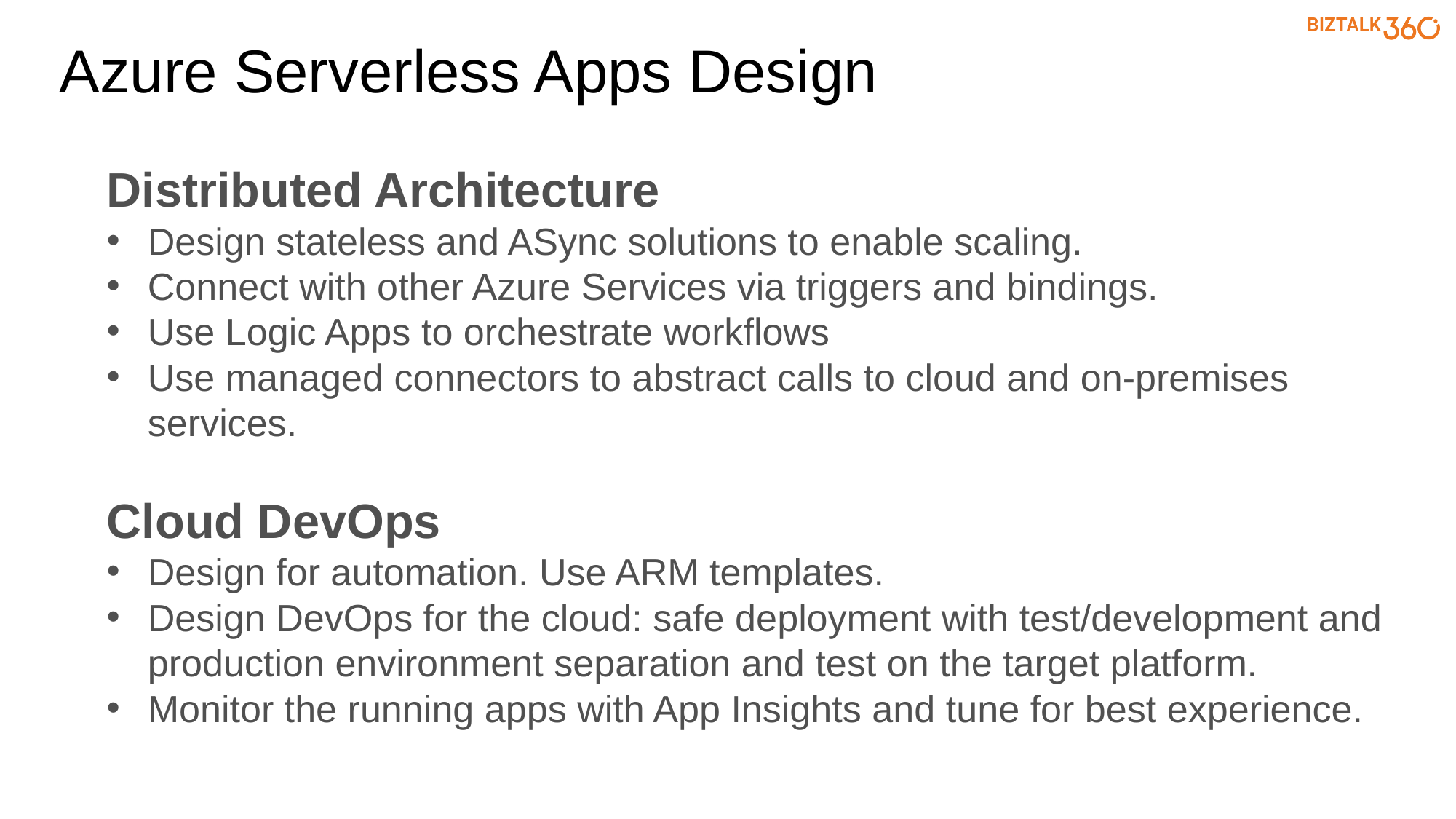

# Azure Serverless Apps Design
Distributed Architecture
Design stateless and ASync solutions to enable scaling.
Connect with other Azure Services via triggers and bindings.
Use Logic Apps to orchestrate workflows
Use managed connectors to abstract calls to cloud and on-premises services.

Cloud DevOps
Design for automation. Use ARM templates.
Design DevOps for the cloud: safe deployment with test/development and production environment separation and test on the target platform.
Monitor the running apps with App Insights and tune for best experience.